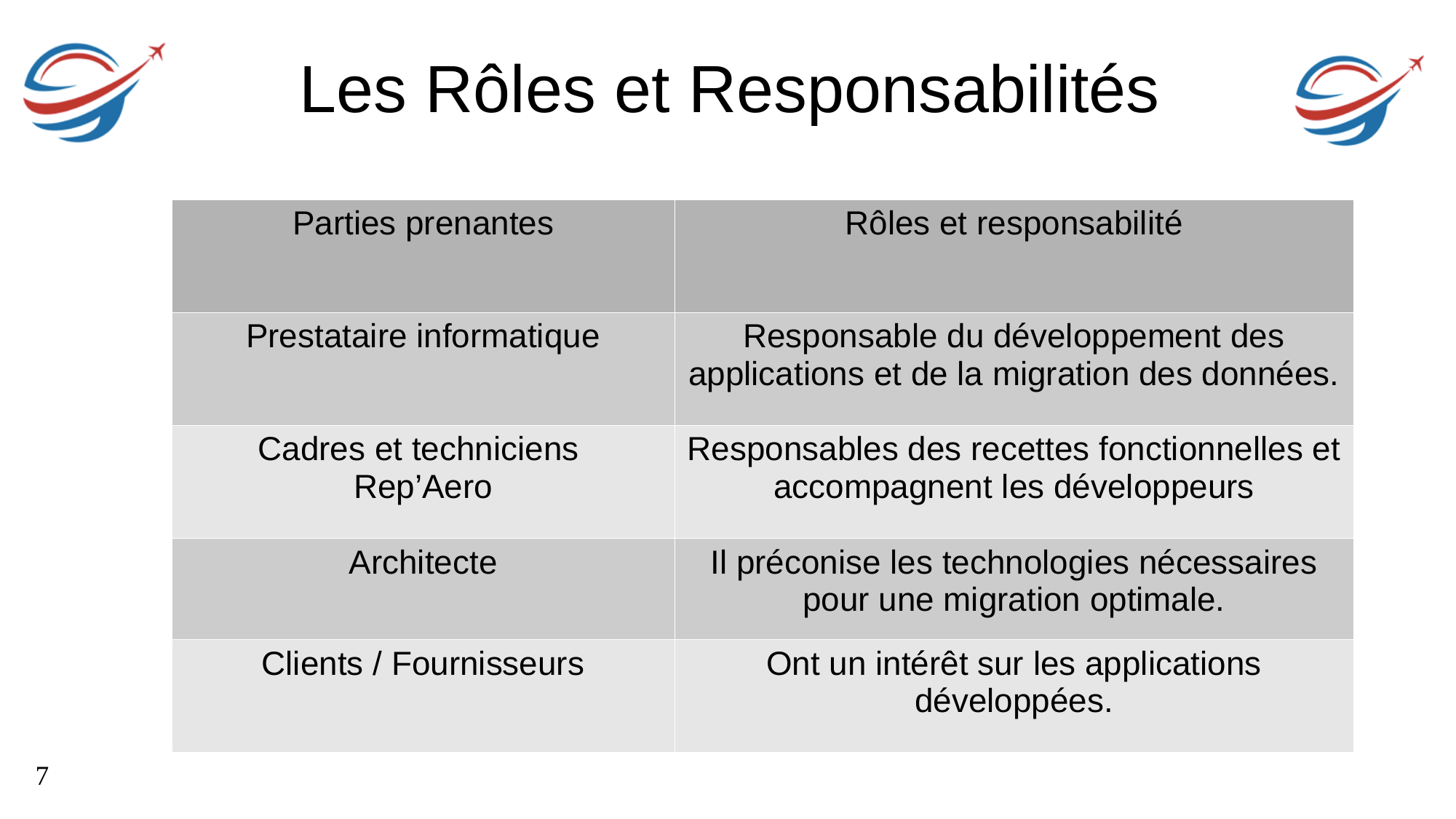

Les Rôles et Responsabilités
| Parties prenantes | Rôles et responsabilité |
| --- | --- |
| Prestataire informatique | Responsable du développement des applications et de la migration des données. |
| Cadres et techniciens Rep’Aero | Responsables des recettes fonctionnelles et accompagnent les développeurs |
| Architecte | Il préconise les technologies nécessaires pour une migration optimale. |
| Clients / Fournisseurs | Ont un intérêt sur les applications développées. |